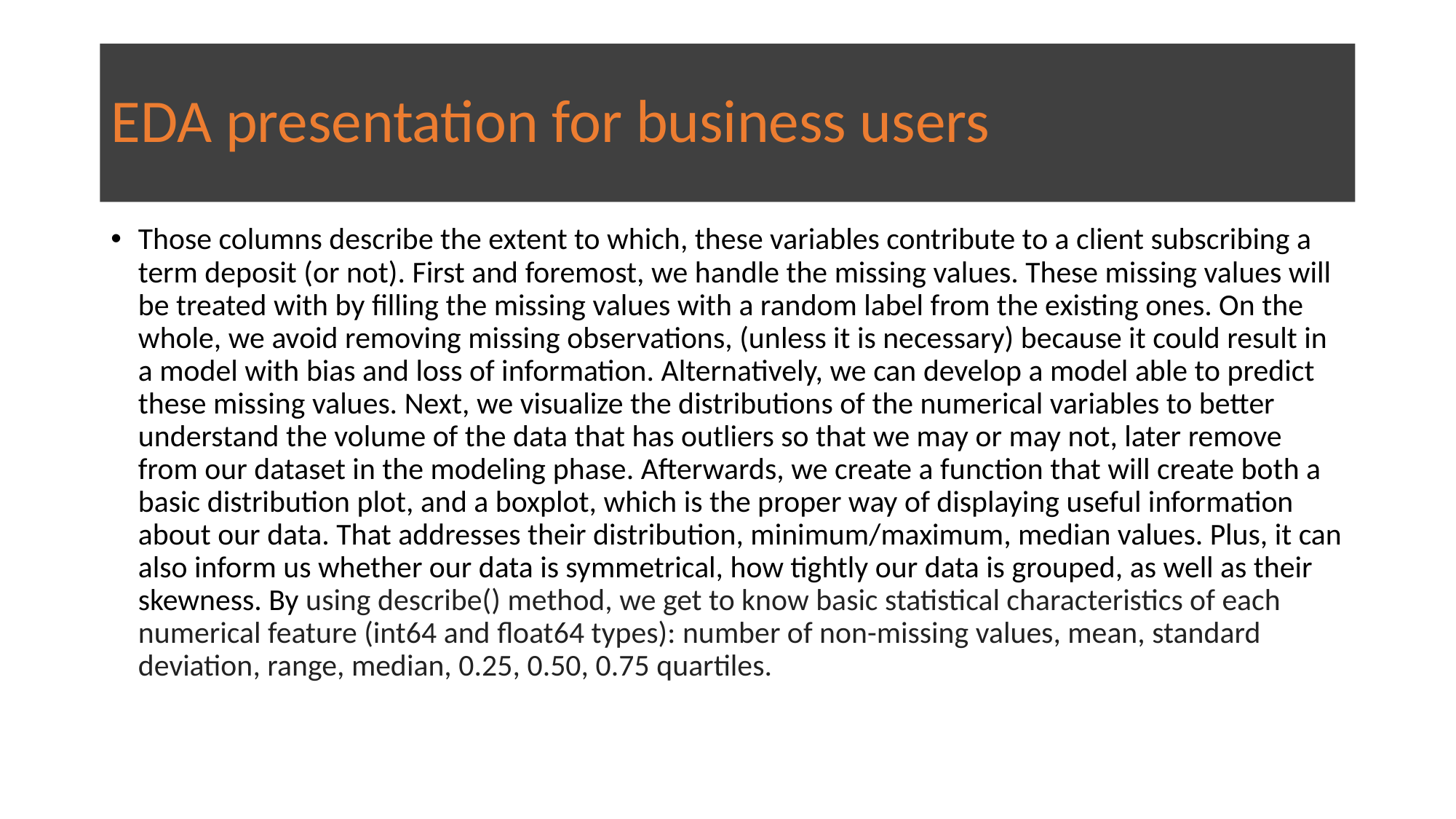

# EDA presentation for business users
Those columns describe the extent to which, these variables contribute to a client subscribing a term deposit (or not). First and foremost, we handle the missing values. These missing values will be treated with by filling the missing values with a random label from the existing ones. On the whole, we avoid removing missing observations, (unless it is necessary) because it could result in a model with bias and loss of information. Alternatively, we can develop a model able to predict these missing values. Next, we visualize the distributions of the numerical variables to better understand the volume of the data that has outliers so that we may or may not, later remove from our dataset in the modeling phase. Afterwards, we create a function that will create both a basic distribution plot, and a boxplot, which is the proper way of displaying useful information about our data. That addresses their distribution, minimum/maximum, median values. Plus, it can also inform us whether our data is symmetrical, how tightly our data is grouped, as well as their skewness. By using describe() method, we get to know basic statistical characteristics of each numerical feature (int64 and float64 types): number of non-missing values, mean, standard deviation, range, median, 0.25, 0.50, 0.75 quartiles.